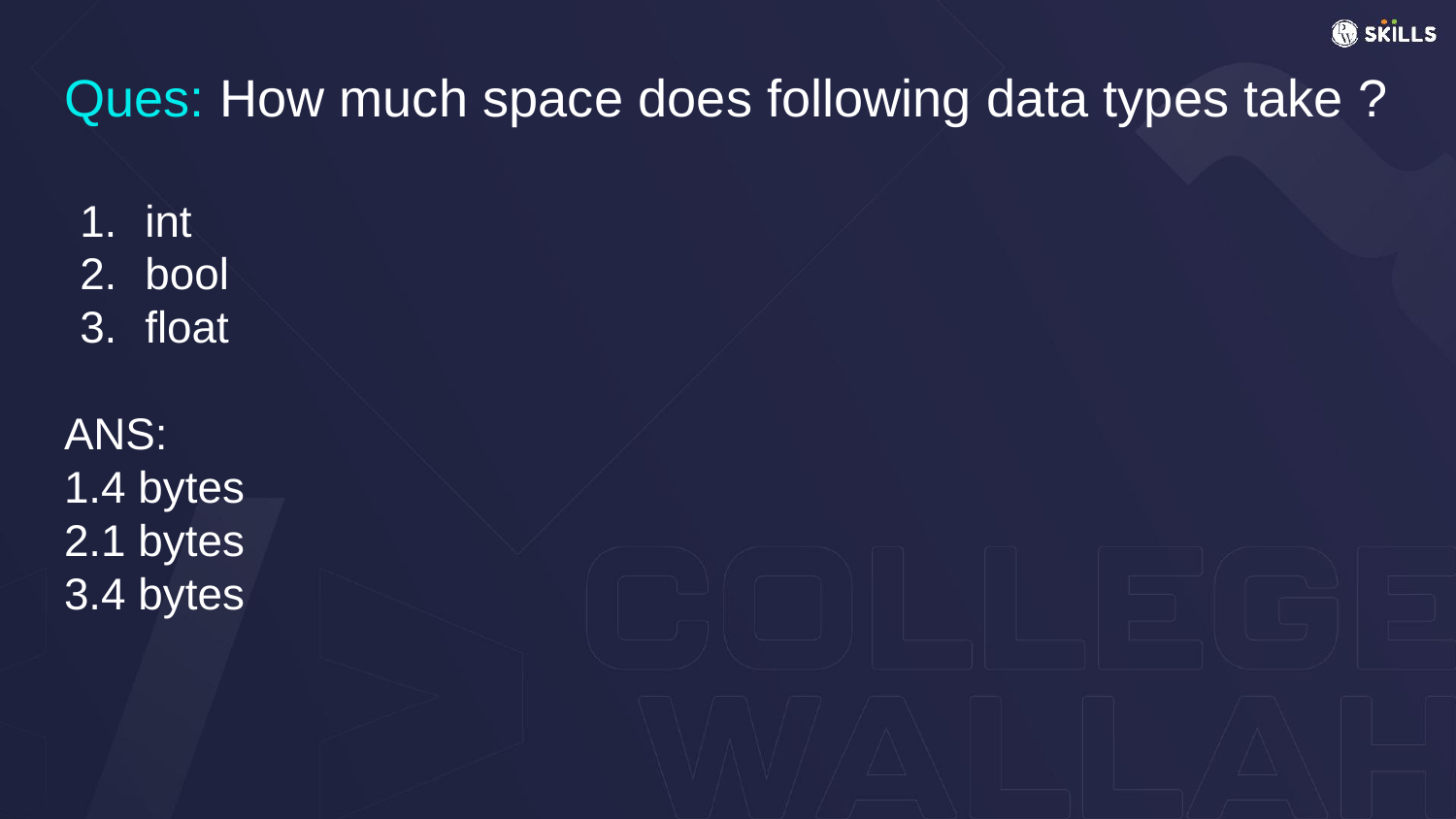

# Ques: How much space does following data types take ?

int
bool
float
ANS:
1.4 bytes
2.1 bytes
3.4 bytes